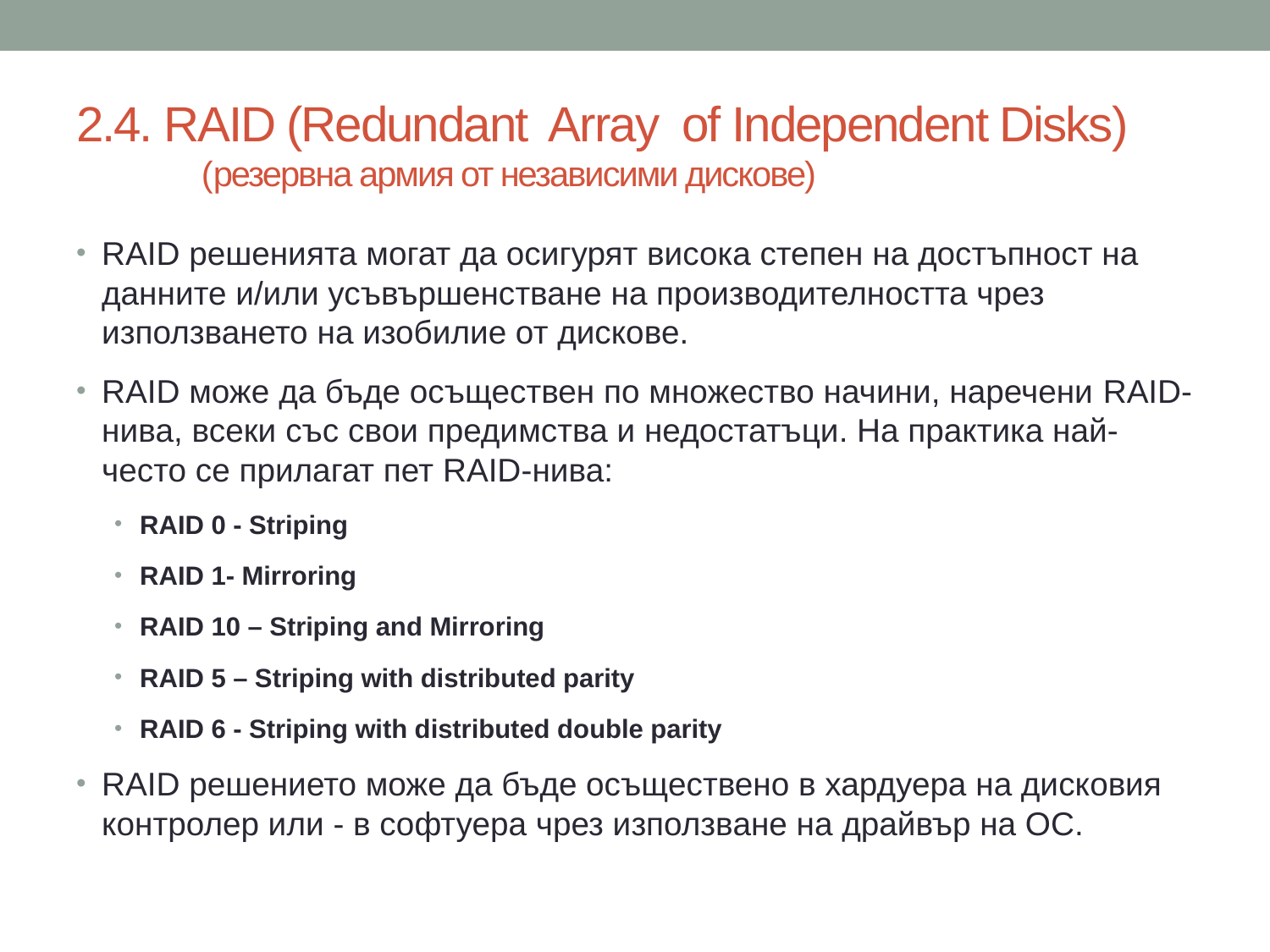

# 2.4. RAID (Redundant  Array  of Independent Disks) (резервна армия от независими дискове)
RAID решенията могат да осигурят висока степен на достъпност на данните и/или усъвършенстване на производителността чрез използването на изобилие от дискове.
RAID може да бъде осъществен по множество начини, наречени RAID-нива, всеки със свои предимства и недостатъци. На практика най-често се прилагат пет RAID-нива:
RAID 0 - Striping
RAID 1- Mirroring
RAID 10 – Striping and Mirroring
RAID 5 – Striping with distributed parity
RAID 6 - Striping with distributed double parity
RAID решението може да бъде осъществено в хардуера на дисковия контролер или - в софтуера чрез използване на драйвър на ОС.